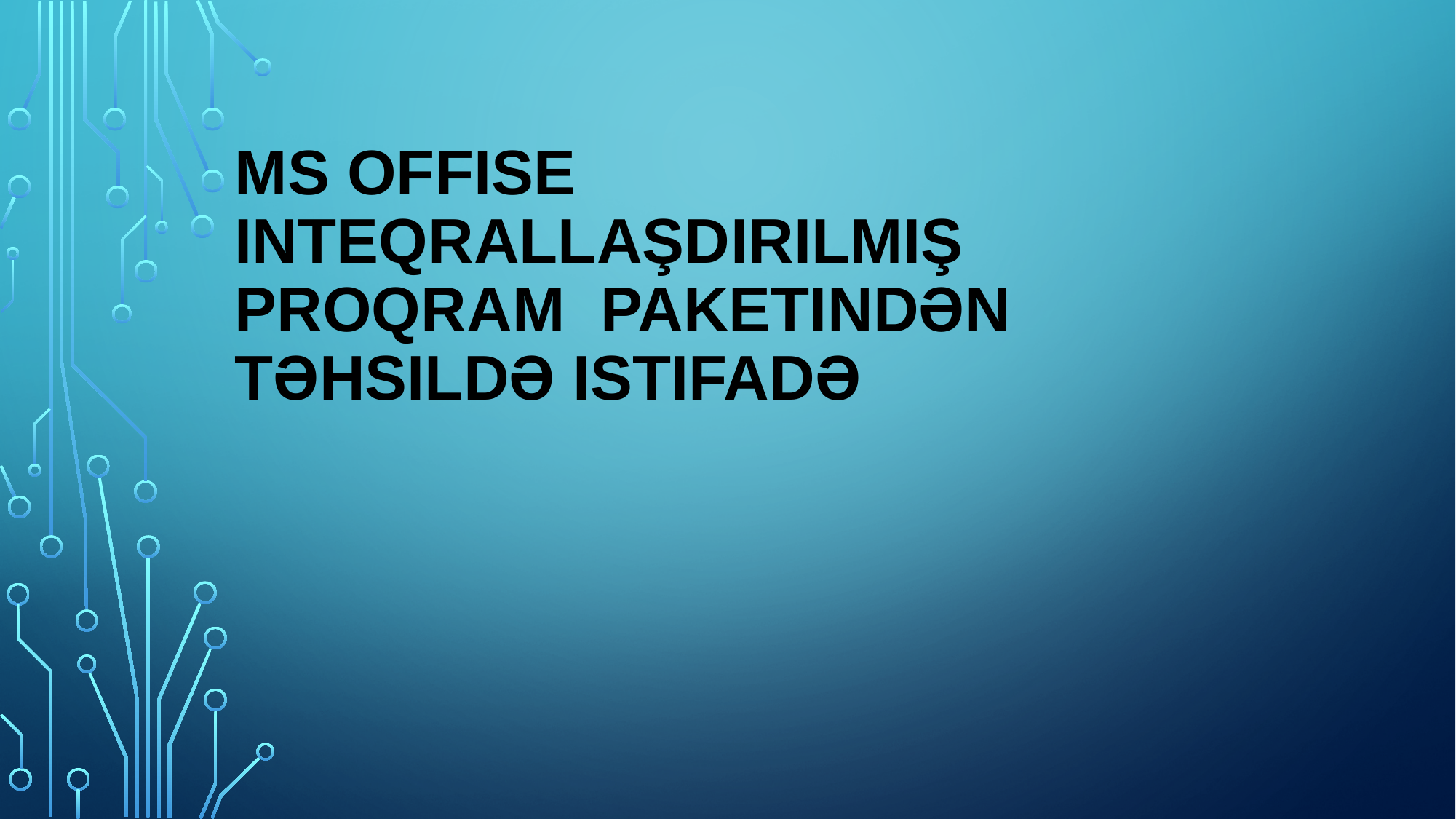

# Ms Offise  inteqrallaşdirilmiş proqram  paketindən təhsildə istifadə